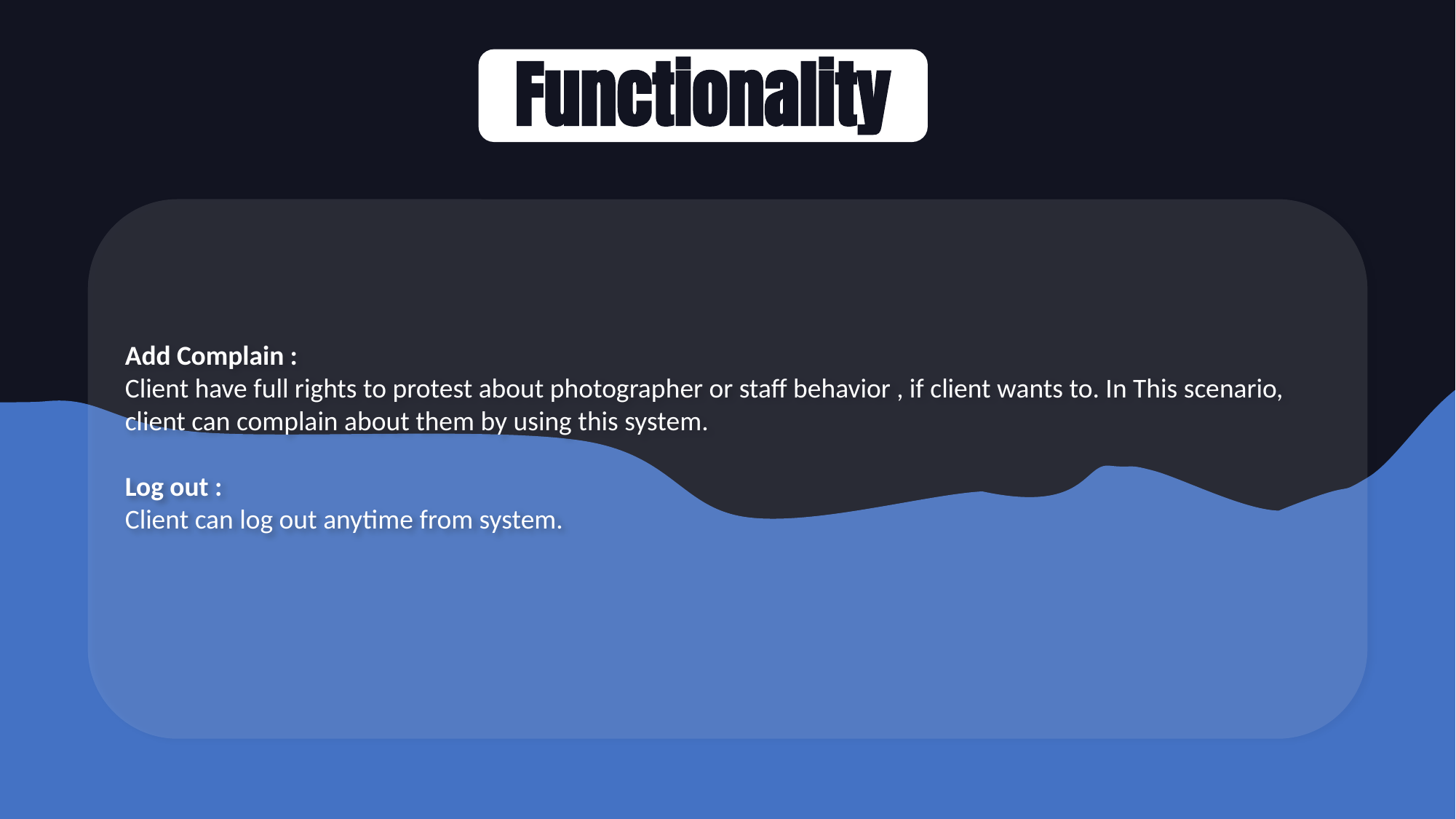

Functionality
Add Complain :
Client have full rights to protest about photographer or staff behavior , if client wants to. In This scenario, client can complain about them by using this system.

Log out :
Client can log out anytime from system.